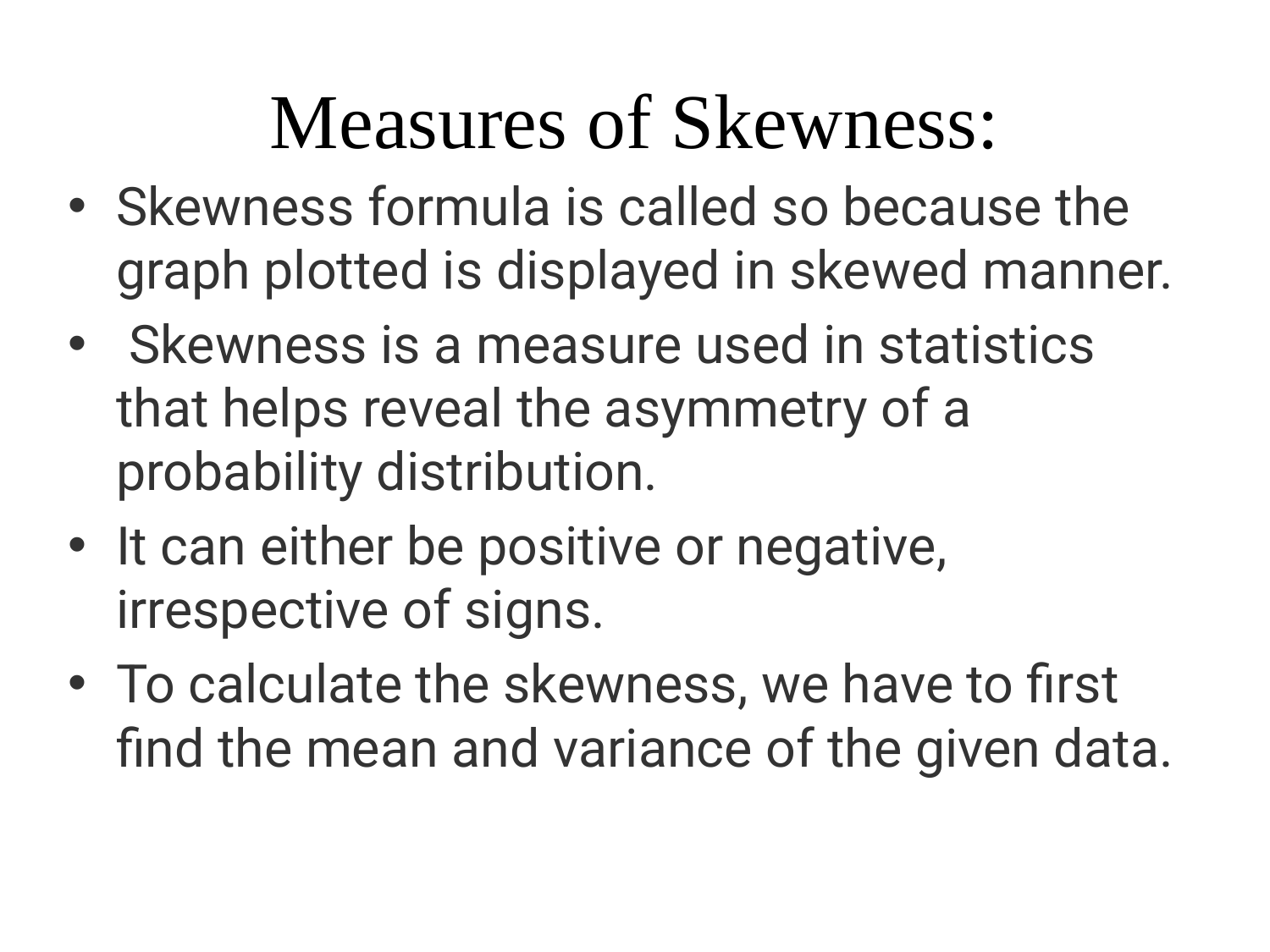

# Measures of Skewness:
Skewness formula is called so because the graph plotted is displayed in skewed manner.
 Skewness is a measure used in statistics that helps reveal the asymmetry of a probability distribution.
It can either be positive or negative, irrespective of signs.
To calculate the skewness, we have to first find the mean and variance of the given data.